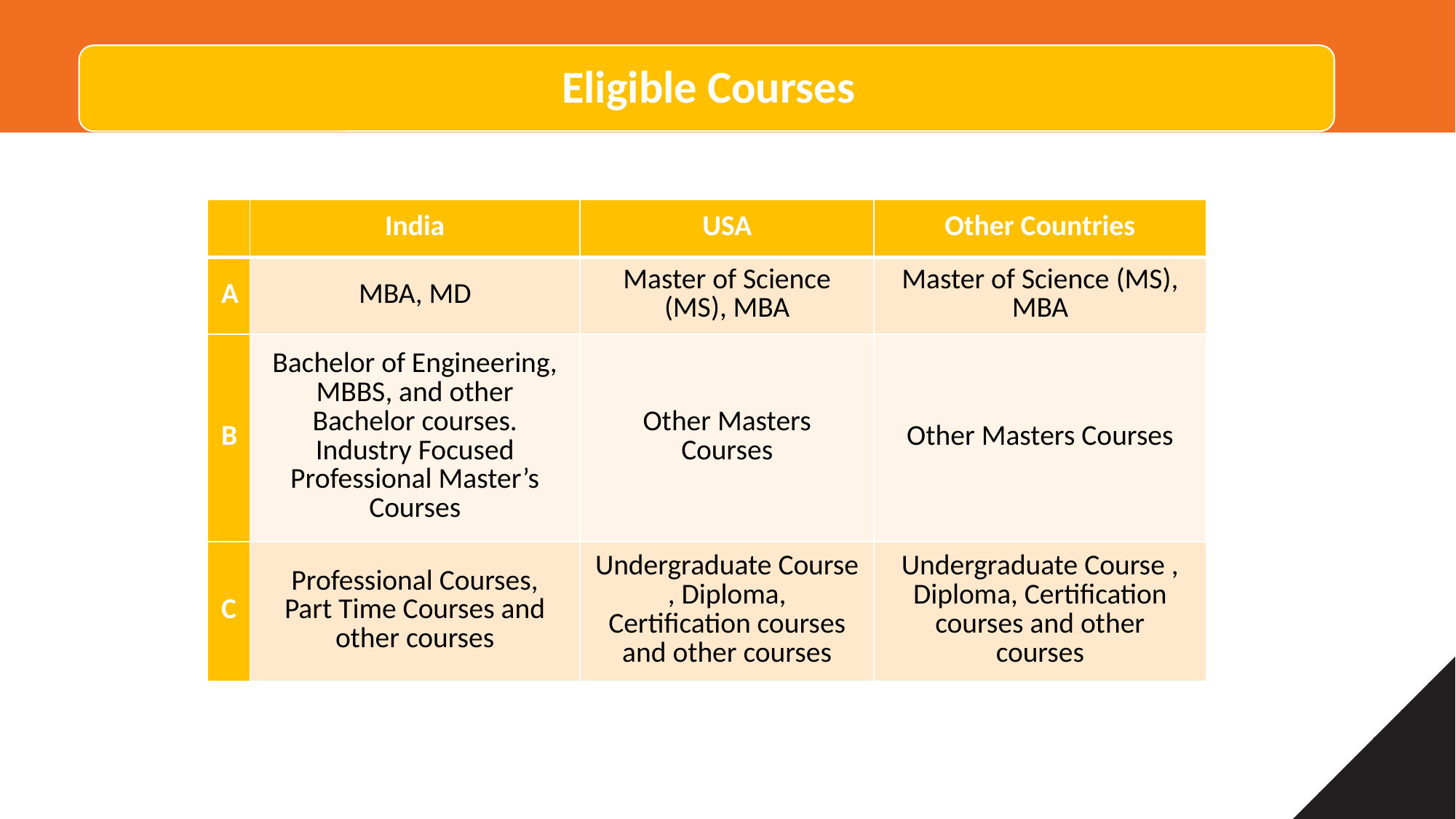

Eligible Courses
|  | India | USA | Other Countries |
| --- | --- | --- | --- |
| A | MBA, MD | Master of Science (MS), MBA | Master of Science (MS), MBA |
| B | Bachelor of Engineering, MBBS, and other Bachelor courses. Industry Focused Professional Master’s Courses | Other Masters Courses | Other Masters Courses |
| C | Professional Courses, Part Time Courses and other courses | Undergraduate Course , Diploma, Certification courses and other courses | Undergraduate Course , Diploma, Certification courses and other courses |